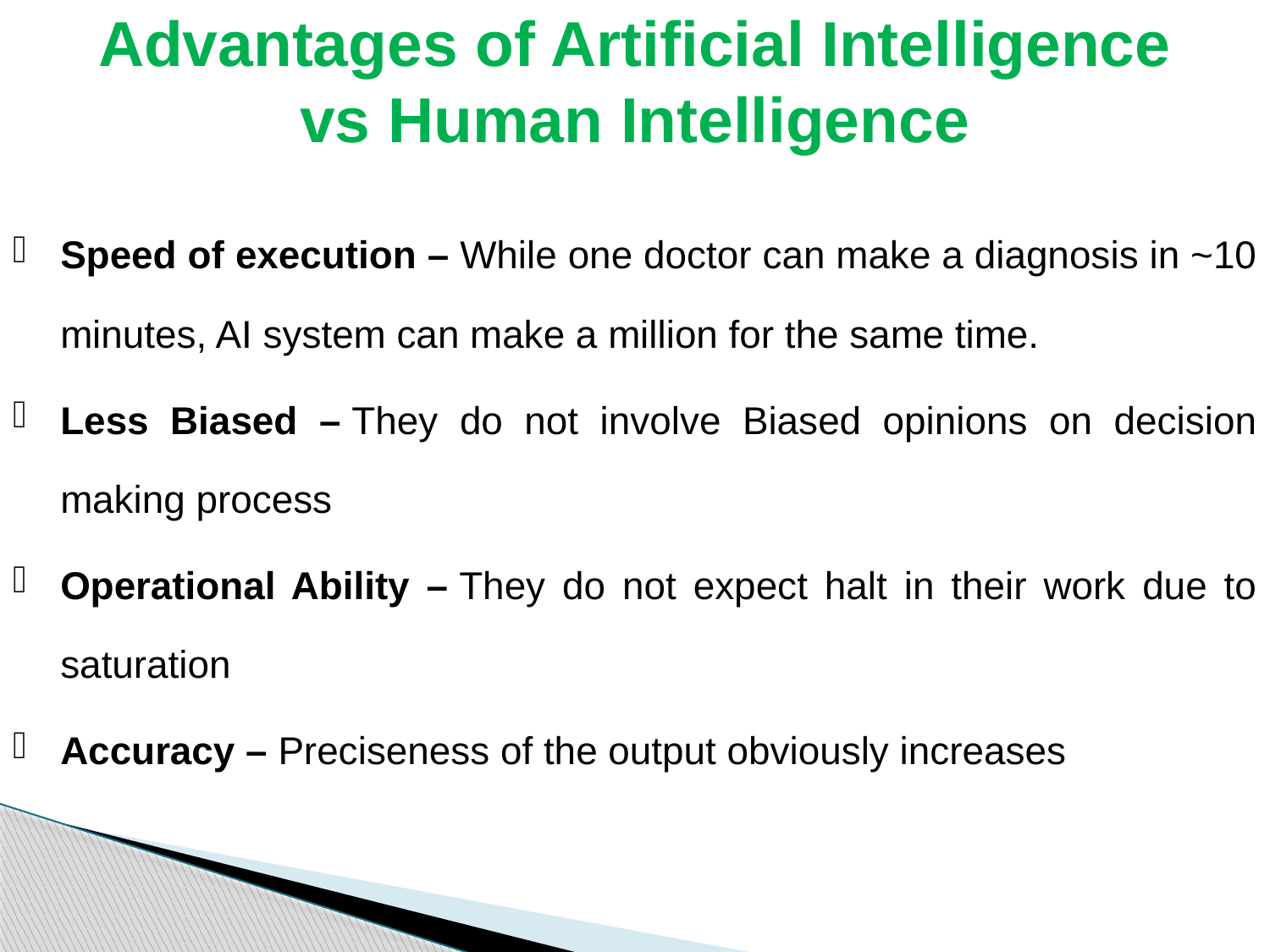

# Advantages of Artificial Intelligence vs Human Intelligence
Speed of execution – While one doctor can make a diagnosis in ~10 minutes, AI system can make a million for the same time.
Less Biased – They do not involve Biased opinions on decision making process
Operational Ability – They do not expect halt in their work due to saturation
Accuracy – Preciseness of the output obviously increases